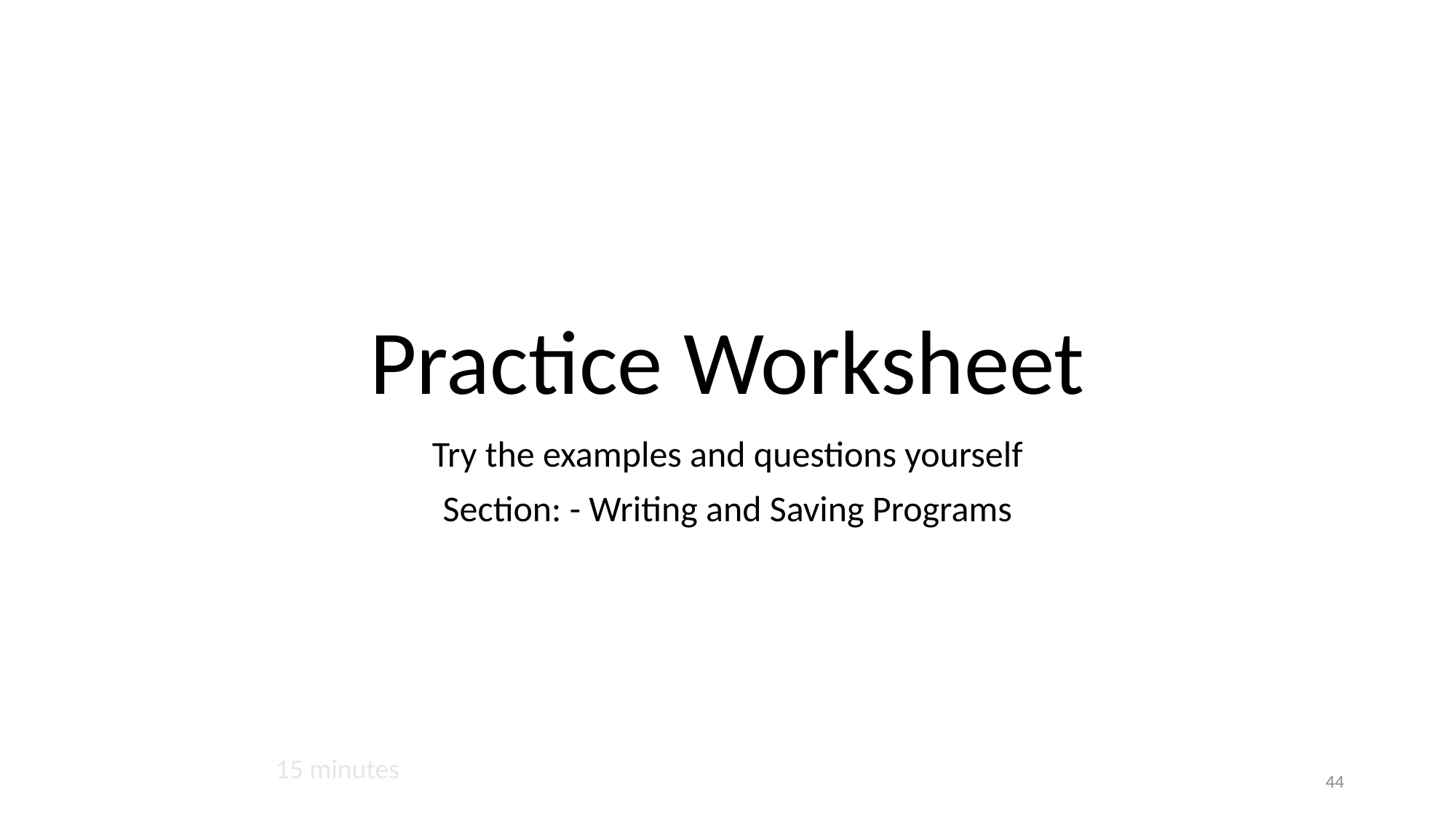

# Practice Worksheet
Try the examples and questions yourself
Section: - Writing and Saving Programs
15 minutes
44